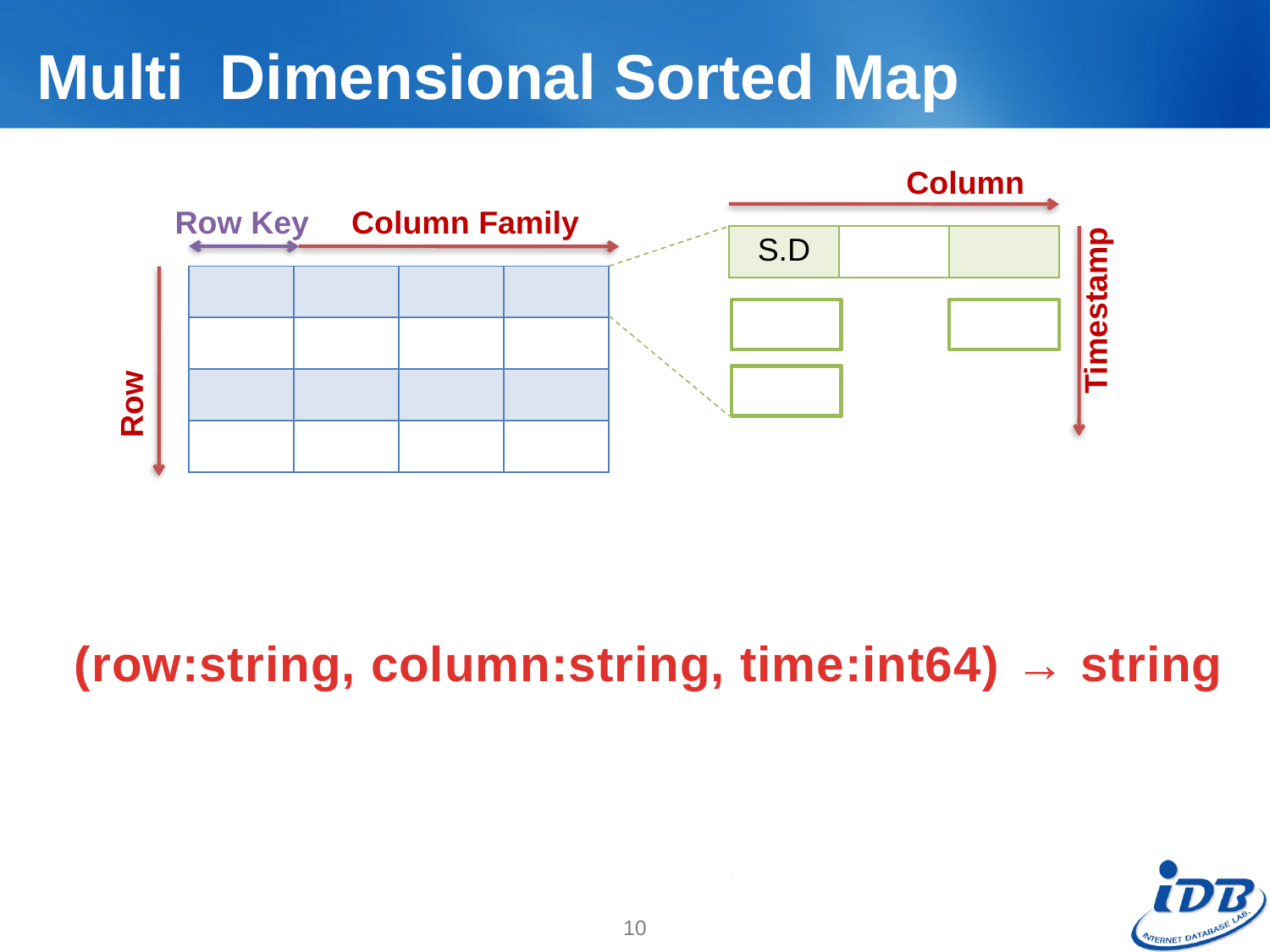

# Multi  Dimensional Sorted Map
Column
Row Key
Column Family
| S.D |  |  |
| --- | --- | --- |
Timestamp
|  |  |  |  |
| --- | --- | --- | --- |
|  |  |  |  |
|  |  |  |  |
|  |  |  |  |

Row
(row:string, column:string, time:int64) → string
10